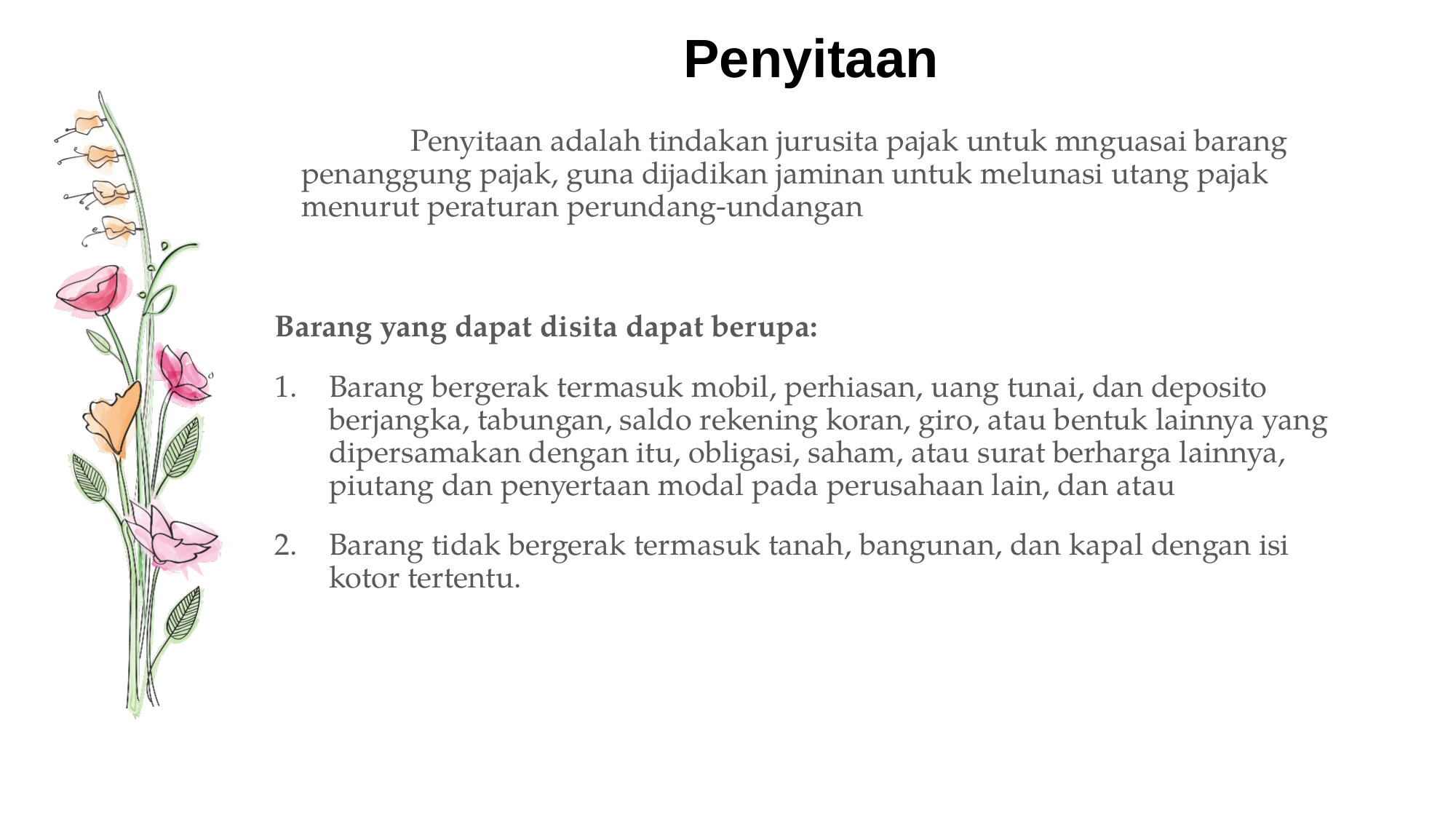

# Penyitaan
		Penyitaan adalah tindakan jurusita pajak untuk mnguasai barang penanggung pajak, guna dijadikan jaminan untuk melunasi utang pajak menurut peraturan perundang-undangan

Barang yang dapat disita dapat berupa:
Barang bergerak termasuk mobil, perhiasan, uang tunai, dan deposito berjangka, tabungan, saldo rekening koran, giro, atau bentuk lainnya yang dipersamakan dengan itu, obligasi, saham, atau surat berharga lainnya, piutang dan penyertaan modal pada perusahaan lain, dan atau
Barang tidak bergerak termasuk tanah, bangunan, dan kapal dengan isi kotor tertentu.